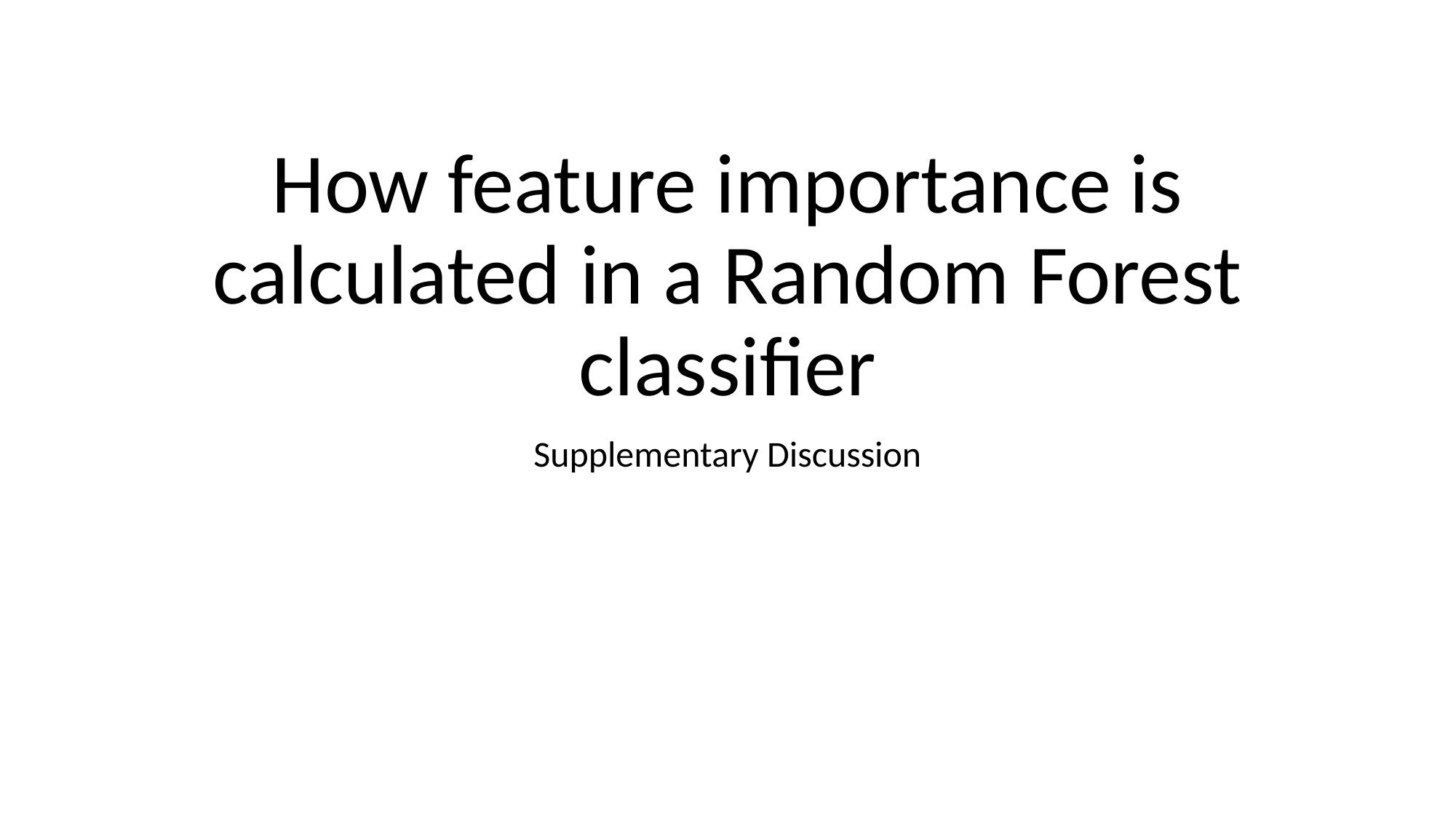

# How feature importance is calculated in a Random Forest classifier
Supplementary Discussion